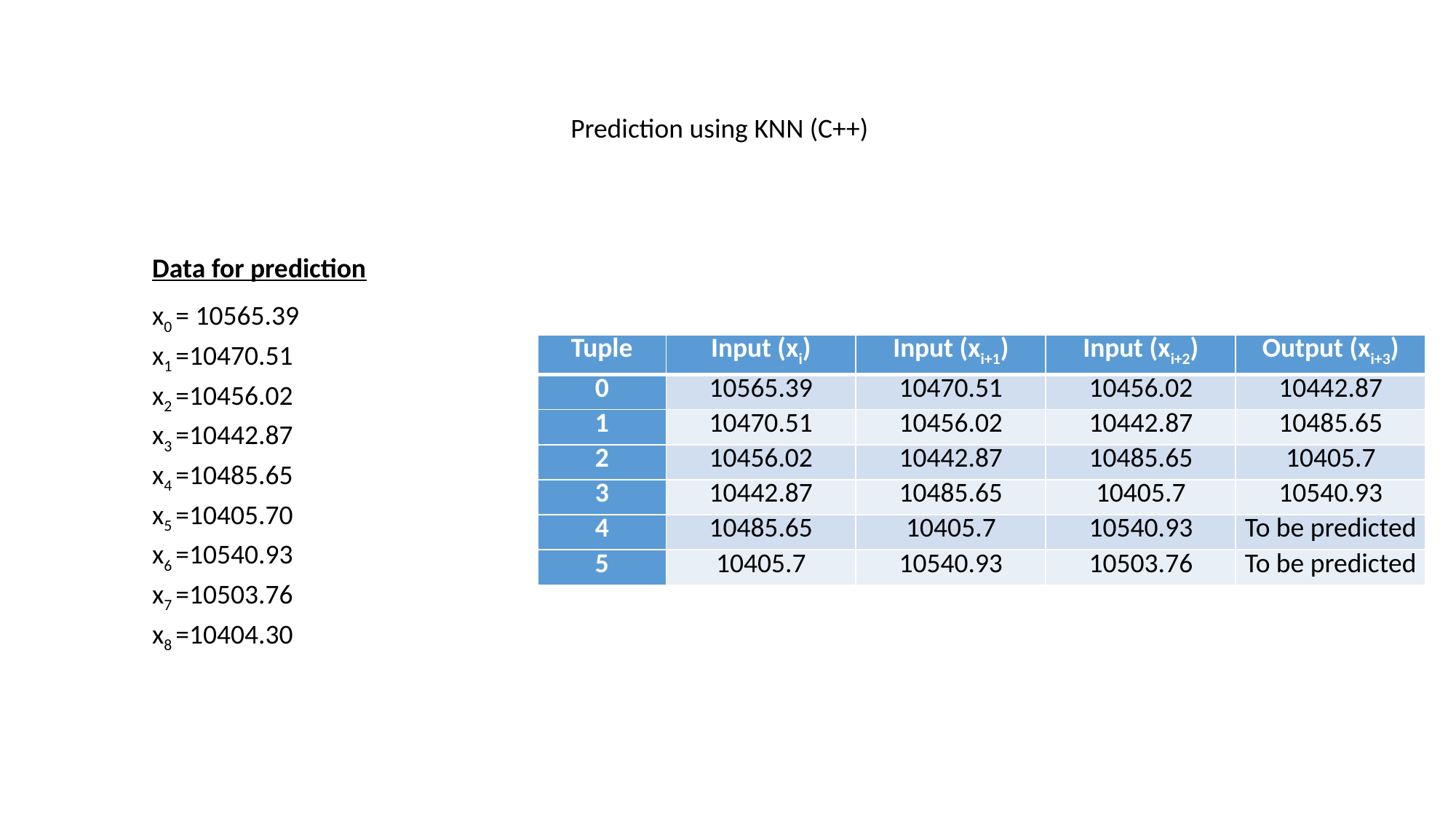

Prediction using KNN (C++)
Data for prediction
x0 = 10565.39
x1 =10470.51
x2 =10456.02
x3 =10442.87
x4 =10485.65
x5 =10405.70
x6 =10540.93
x7 =10503.76
x8 =10404.30
| Tuple | Input (xi) | Input (xi+1) | Input (xi+2) | Output (xi+3) |
| --- | --- | --- | --- | --- |
| 0 | 10565.39 | 10470.51 | 10456.02 | 10442.87 |
| 1 | 10470.51 | 10456.02 | 10442.87 | 10485.65 |
| 2 | 10456.02 | 10442.87 | 10485.65 | 10405.7 |
| 3 | 10442.87 | 10485.65 | 10405.7 | 10540.93 |
| 4 | 10485.65 | 10405.7 | 10540.93 | To be predicted |
| 5 | 10405.7 | 10540.93 | 10503.76 | To be predicted |